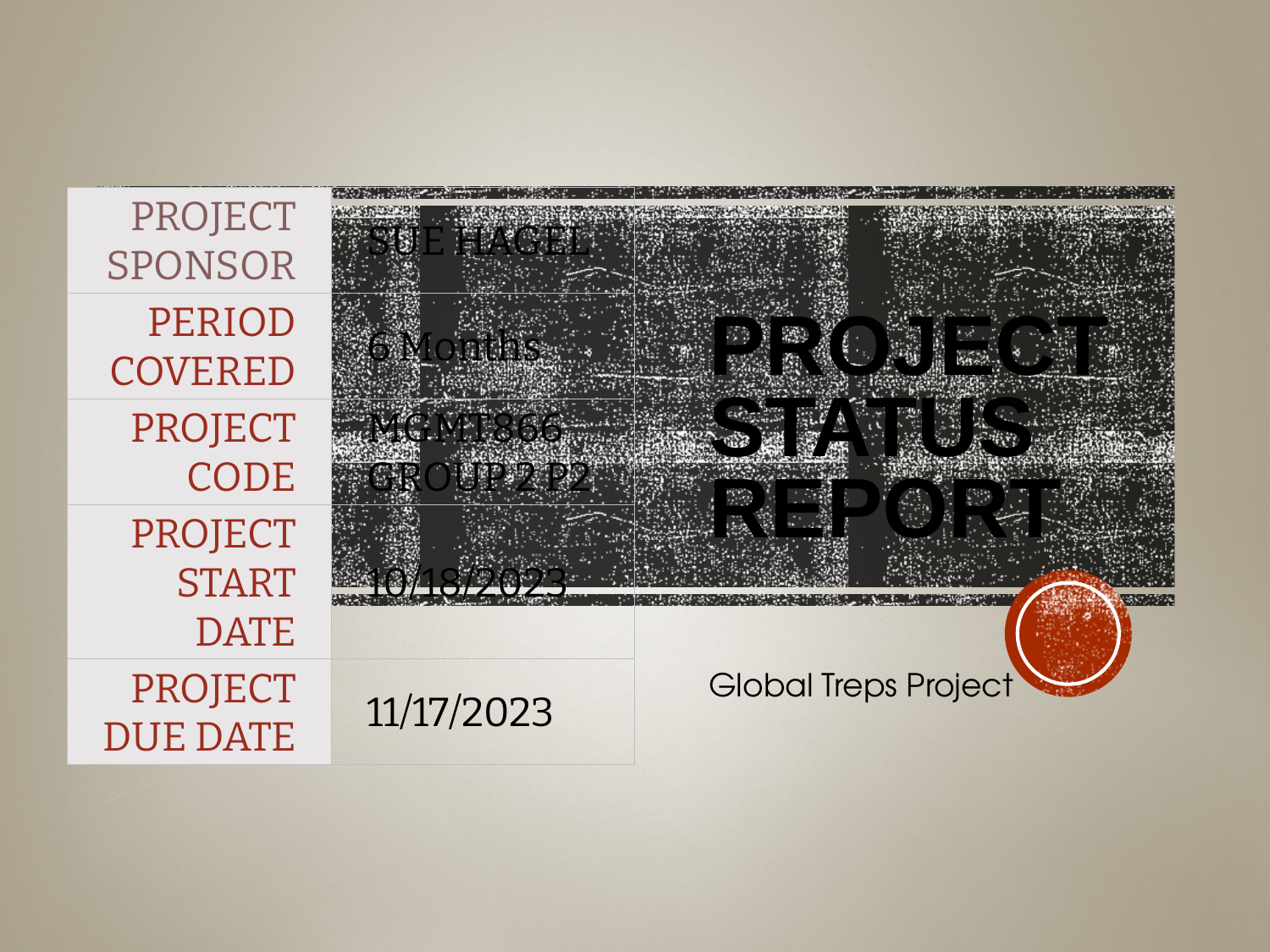

| PROJECT SPONSOR | SUE HAGEL |
| --- | --- |
| PERIOD COVERED | 6 Months |
| PROJECT CODE | MGMT866 GROUP 2 P2 |
| PROJECT START DATE | 10/18/2023 |
| PROJECT DUE DATE | 11/17/2023 |
# PROJECT STATUS REPORT
Global Treps Project